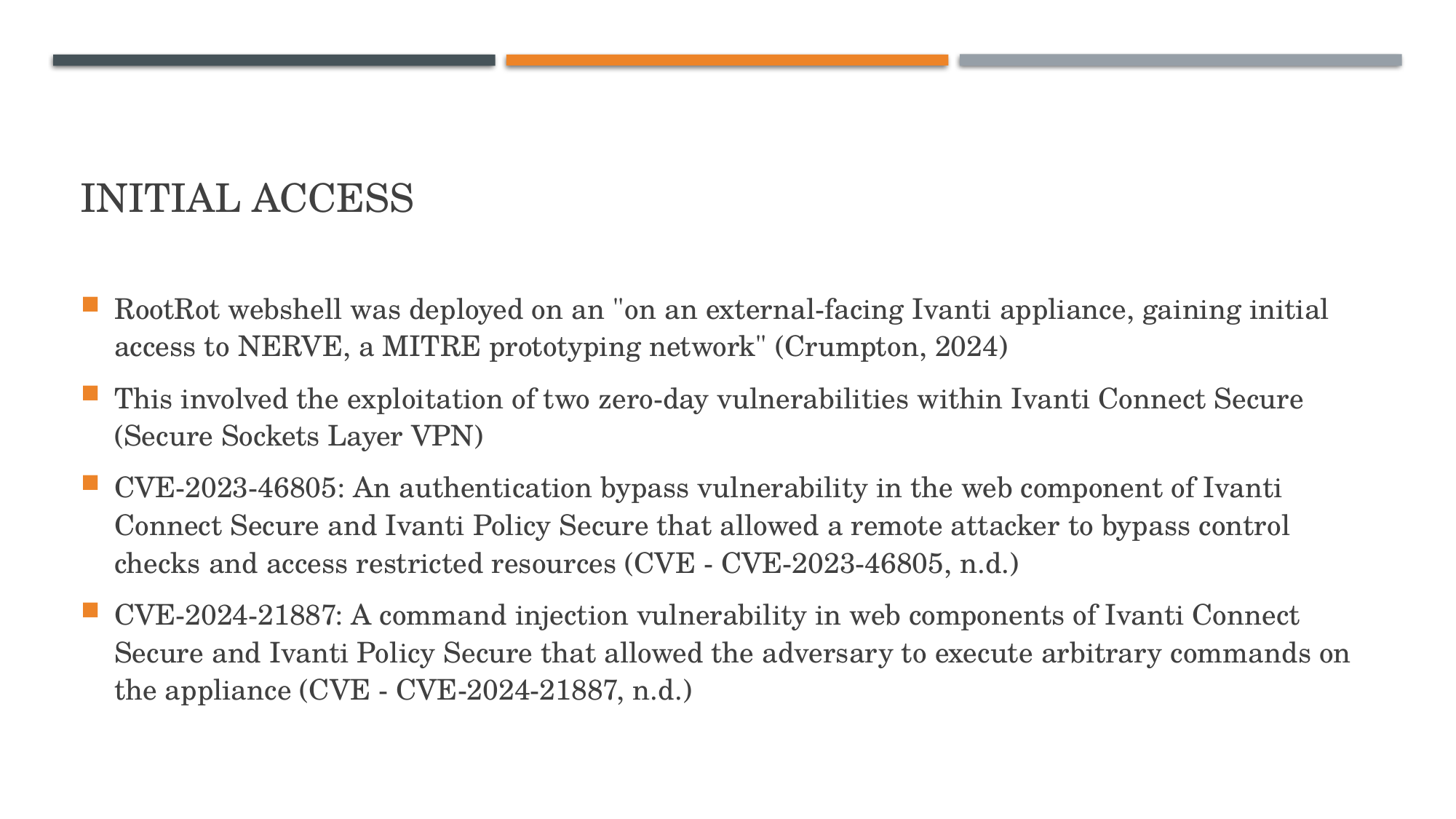

# Initial Access
RootRot webshell was deployed on an "on an external-facing Ivanti appliance, gaining initial access to NERVE, a MITRE prototyping network" (Crumpton, 2024)
This involved the exploitation of two zero-day vulnerabilities within Ivanti Connect Secure (Secure Sockets Layer VPN)
CVE-2023-46805: An authentication bypass vulnerability in the web component of Ivanti Connect Secure and Ivanti Policy Secure that allowed a remote attacker to bypass control checks and access restricted resources (CVE - CVE-2023-46805, n.d.)
CVE-2024-21887: A command injection vulnerability in web components of Ivanti Connect Secure and Ivanti Policy Secure that allowed the adversary to execute arbitrary commands on the appliance (CVE - CVE-2024-21887, n.d.)